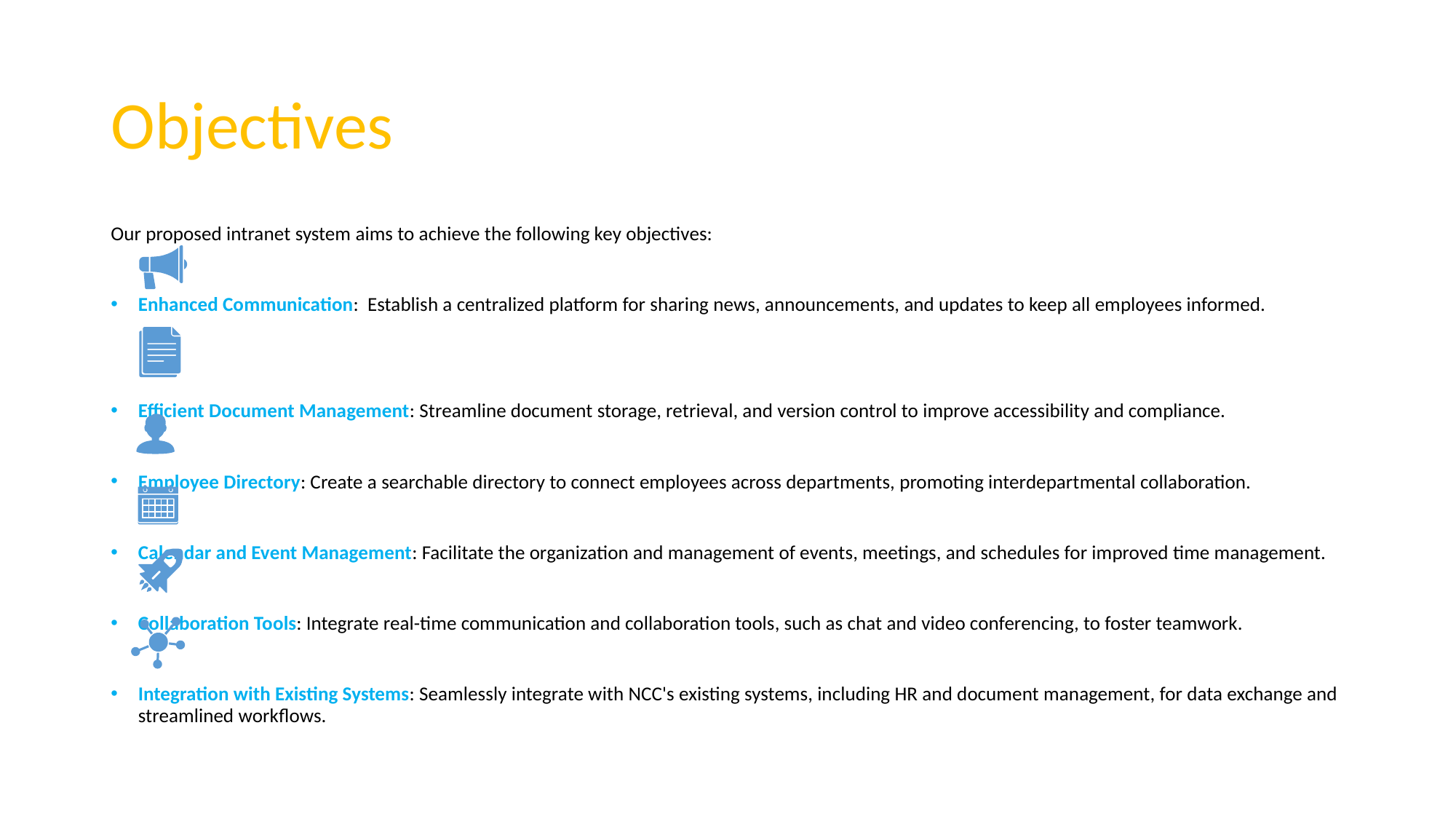

# Objectives
Our proposed intranet system aims to achieve the following key objectives:

Enhanced Communication:  Establish a centralized platform for sharing news, announcements, and updates to keep all employees informed.

Efficient Document Management: Streamline document storage, retrieval, and version control to improve accessibility and compliance.

Employee Directory: Create a searchable directory to connect employees across departments, promoting interdepartmental collaboration.

Calendar and Event Management: Facilitate the organization and management of events, meetings, and schedules for improved time management.

Collaboration Tools: Integrate real-time communication and collaboration tools, such as chat and video conferencing, to foster teamwork.

Integration with Existing Systems: Seamlessly integrate with NCC's existing systems, including HR and document management, for data exchange and streamlined workflows.